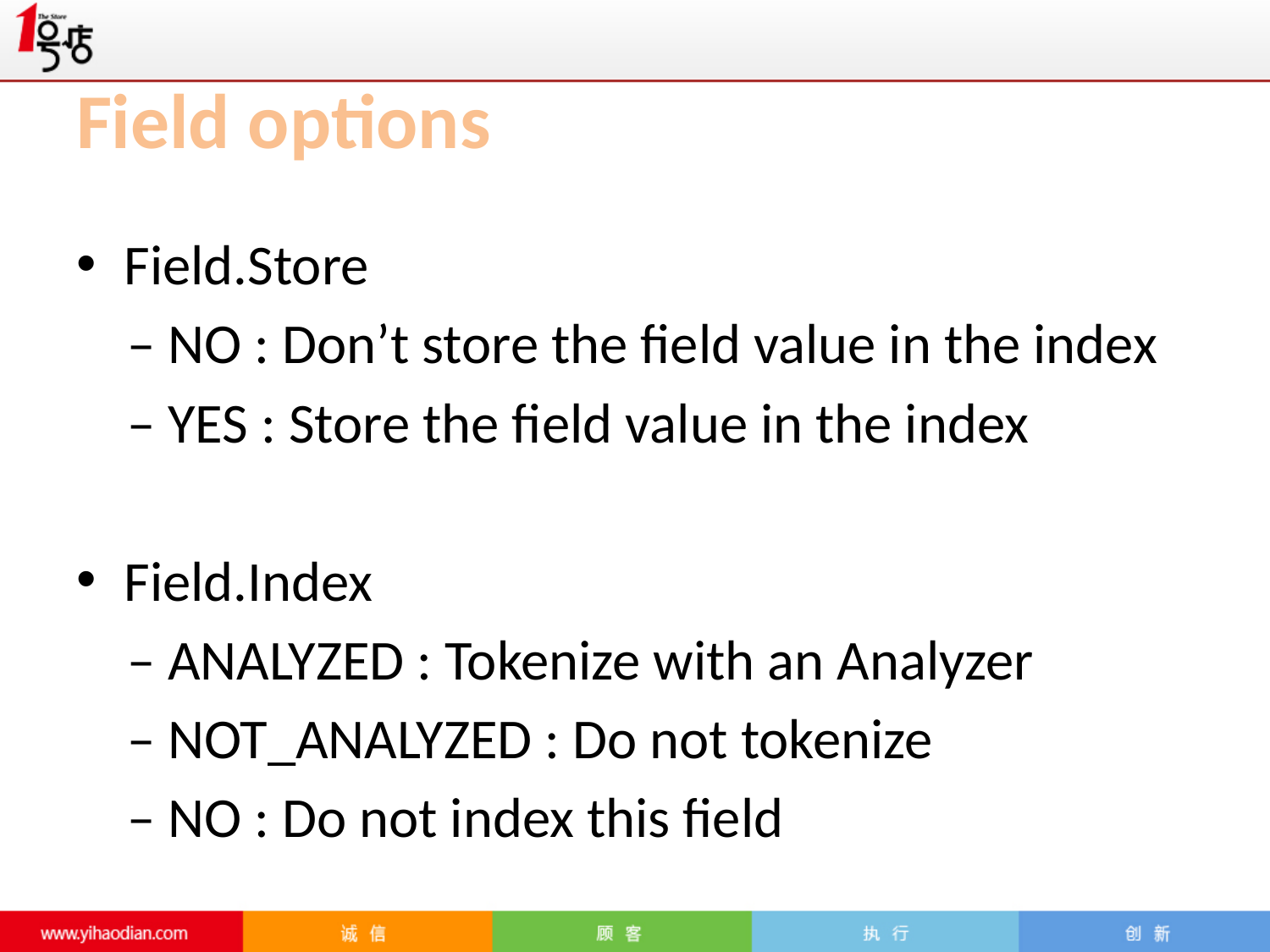

# Field options
Field.Store
    – NO : Don’t store the field value in the index
    – YES : Store the field value in the index

Field.Index
    – ANALYZED : Tokenize with an Analyzer
    – NOT_ANALYZED : Do not tokenize
    – NO : Do not index this field